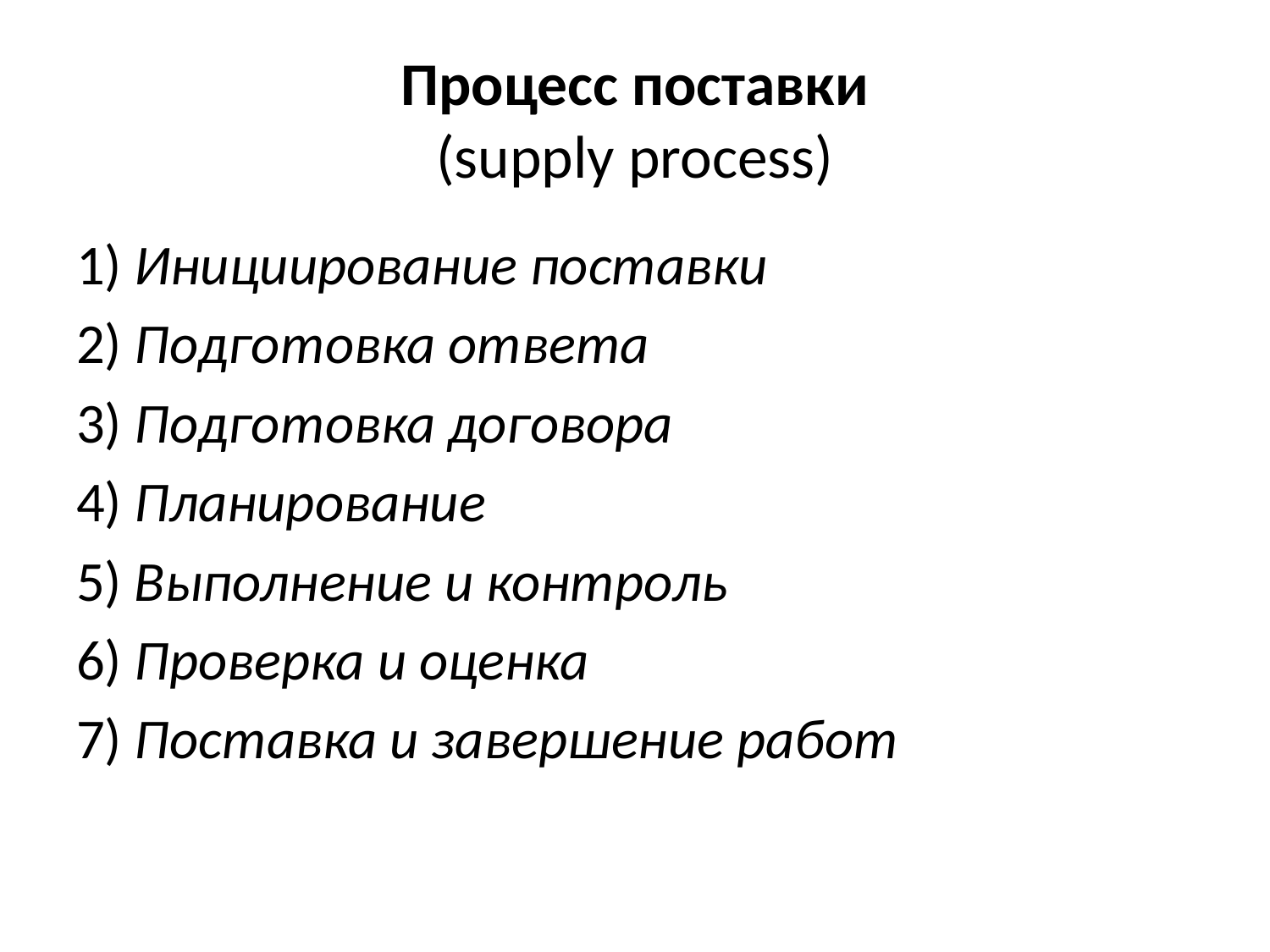

# Процесс поставки (supply process)
1) Инициирование поставки
2) Подготовка ответа
3) Подготовка договора
4) Планирование
5) Выполнение и контроль
6) Проверка и оценка
7) Поставка и завершение работ